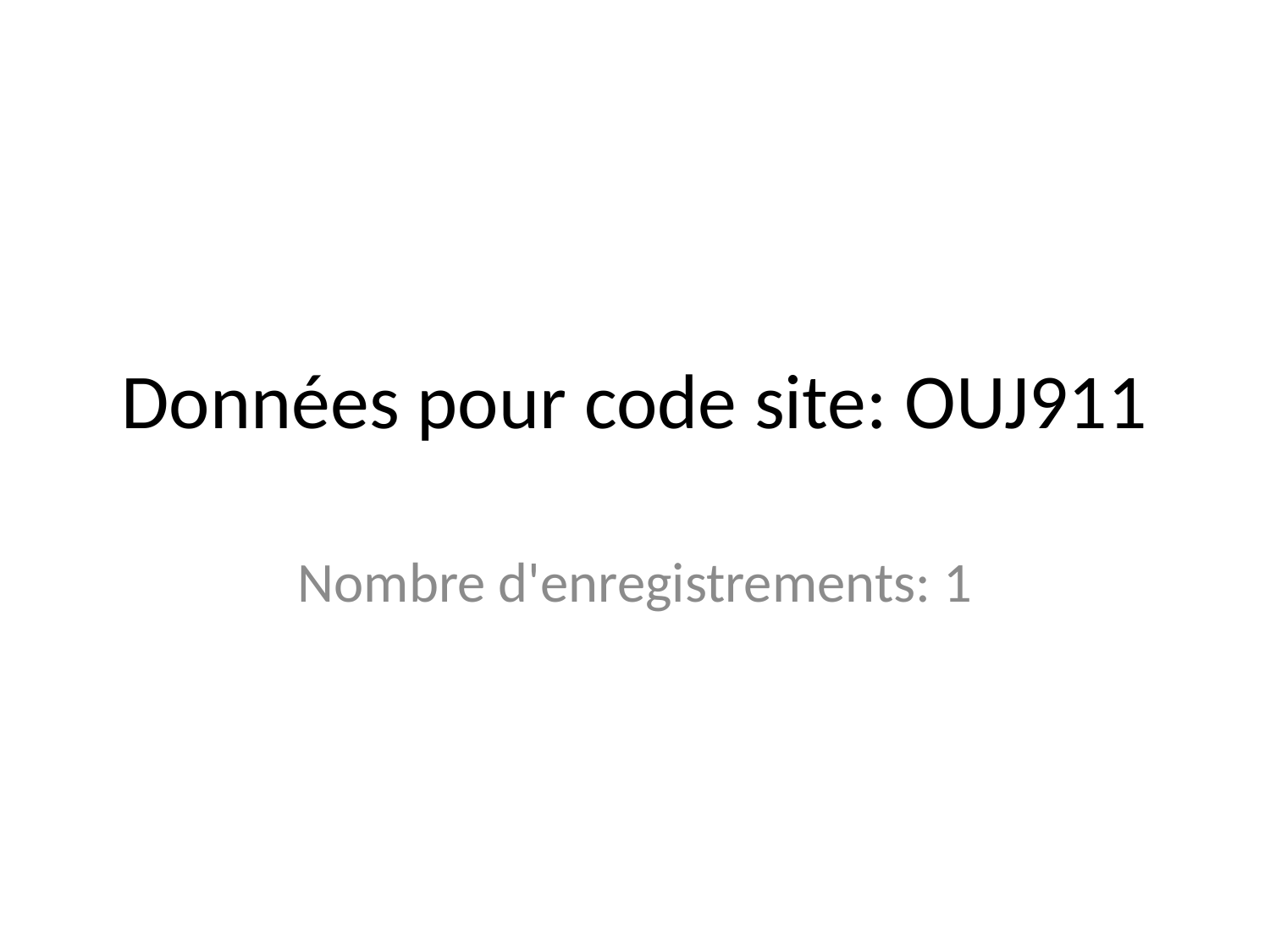

# Données pour code site: OUJ911
Nombre d'enregistrements: 1